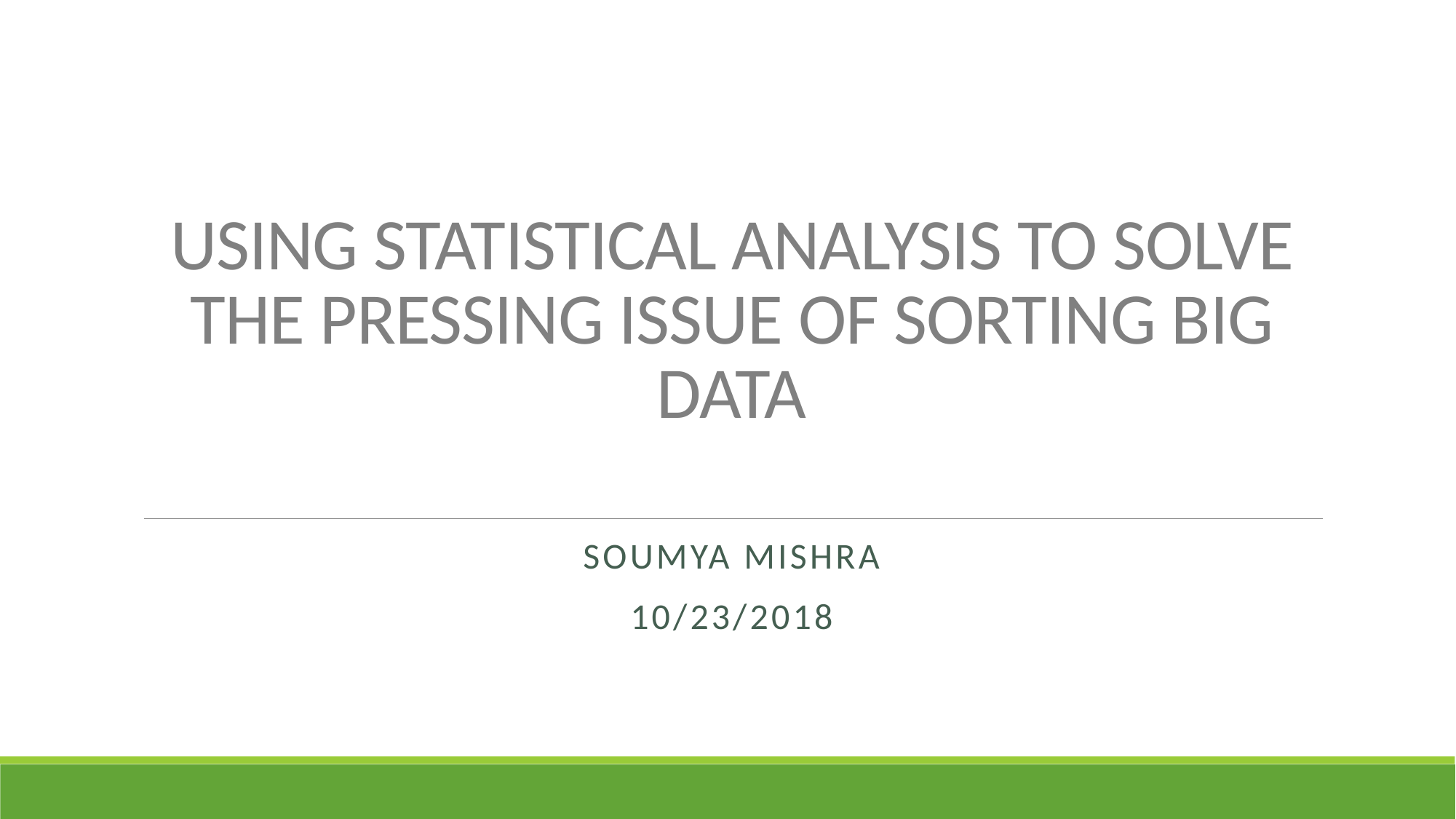

# USING STATISTICAL ANALYSIS TO SOLVE THE PRESSING ISSUE OF SORTING BIG DATA
Soumya Mishra
10/23/2018